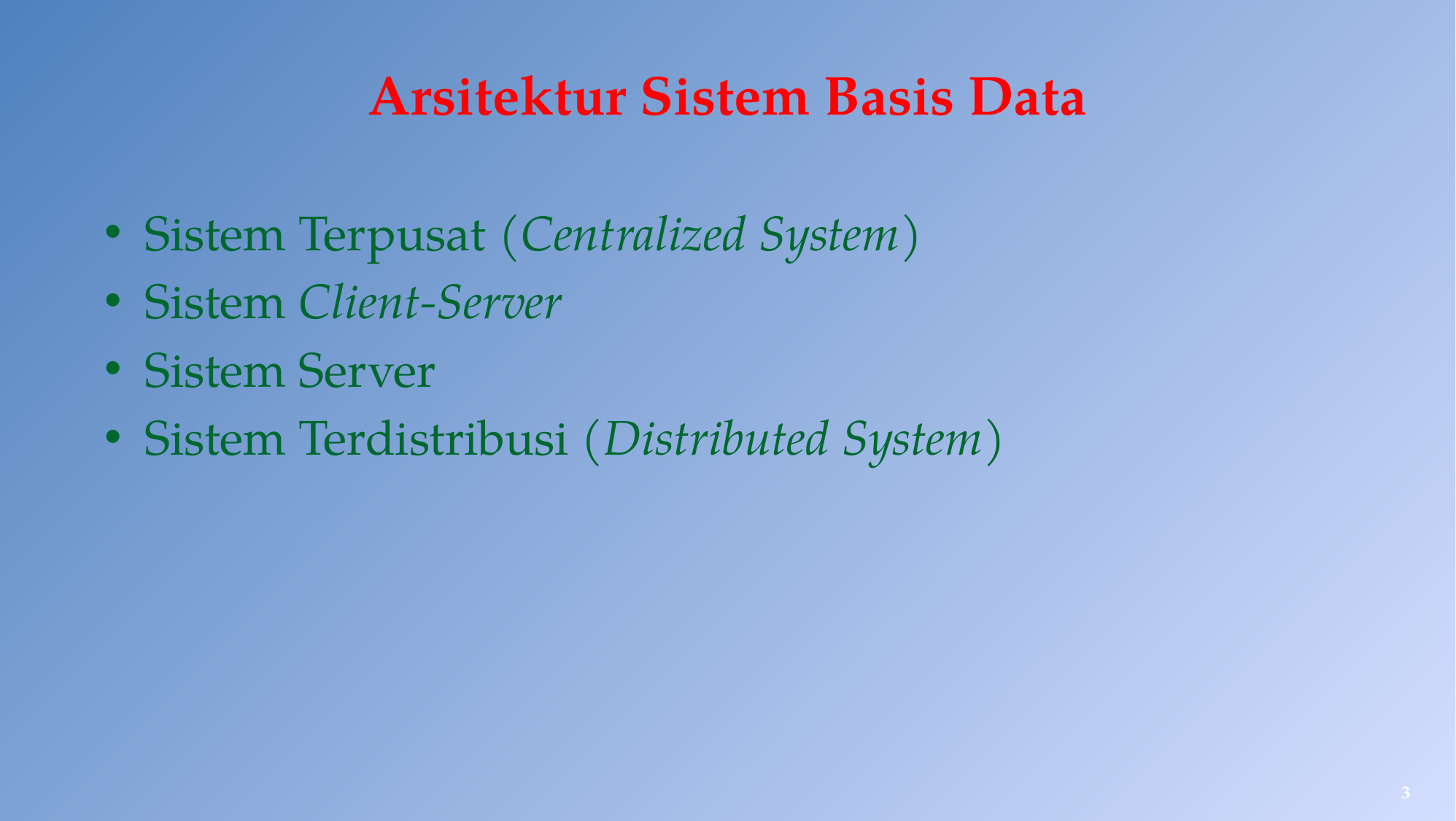

# Arsitektur Sistem Basis Data
Sistem Terpusat (Centralized System)
Sistem Client-Server
Sistem Server
Sistem Terdistribusi (Distributed System)
3